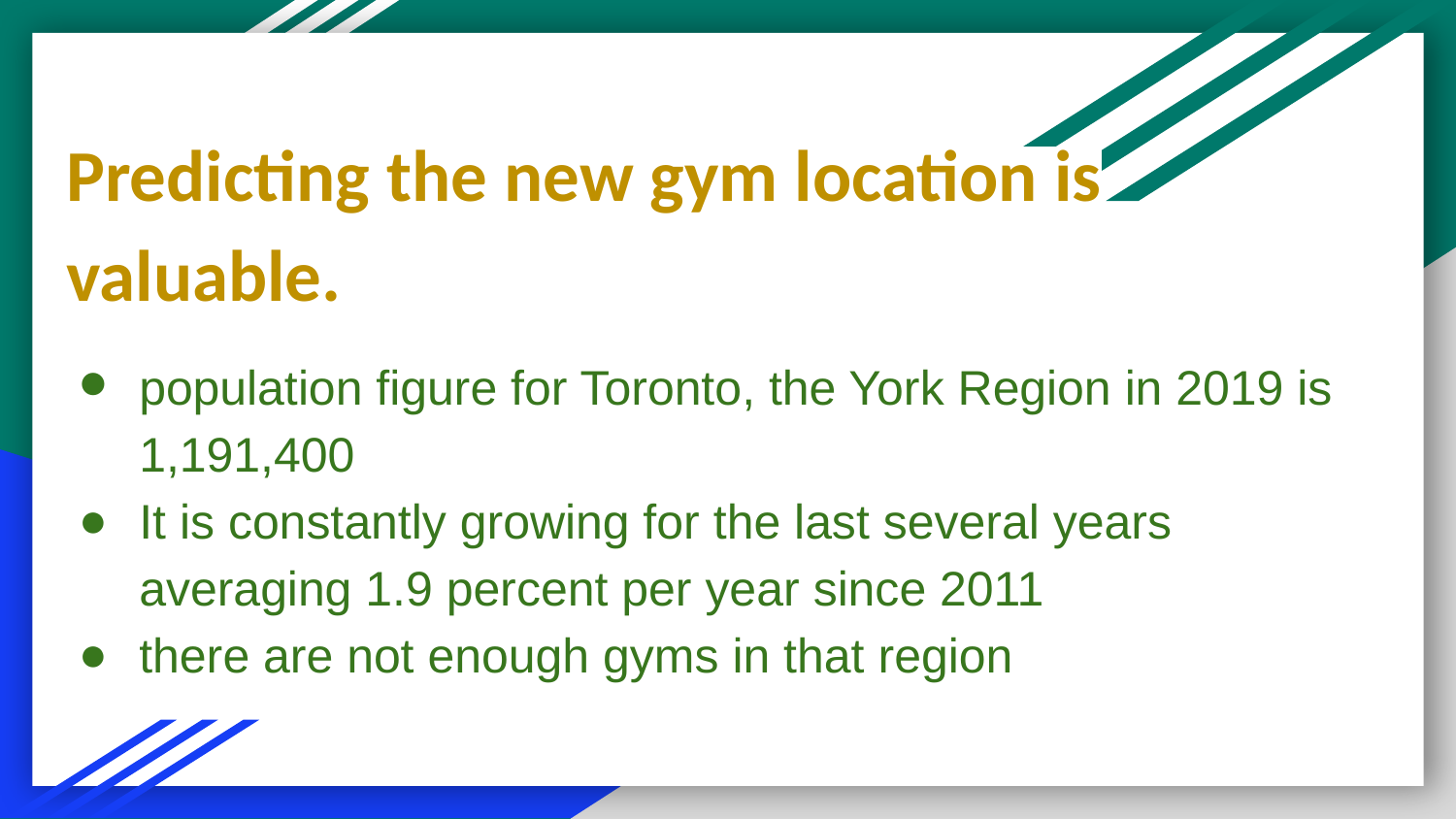

# Predicting the new gym location is valuable.
population figure for Toronto, the York Region in 2019 is 1,191,400
It is constantly growing for the last several years averaging 1.9 percent per year since 2011
there are not enough gyms in that region